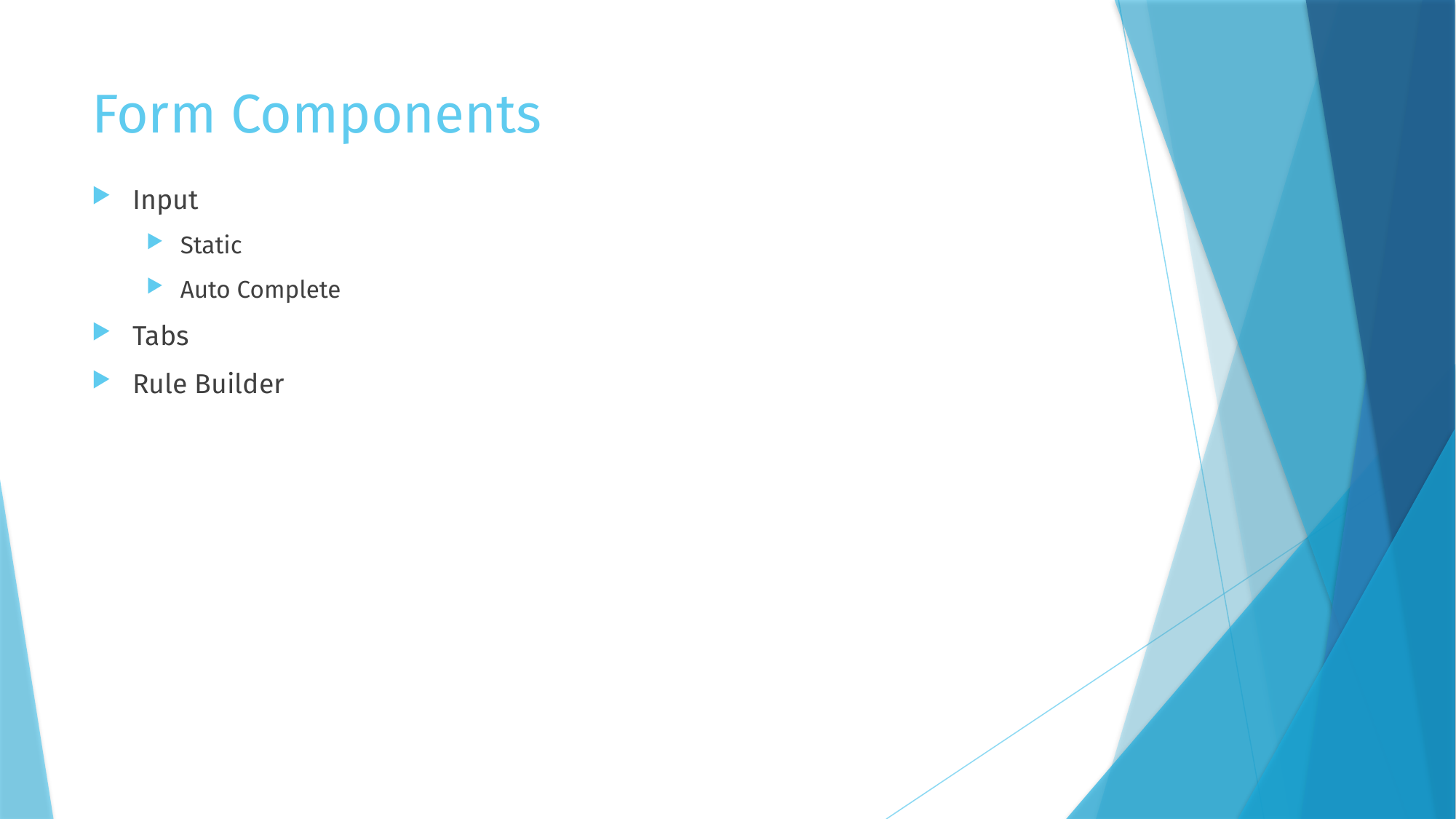

# Form Components
Input
Static
Auto Complete
Tabs
Rule Builder